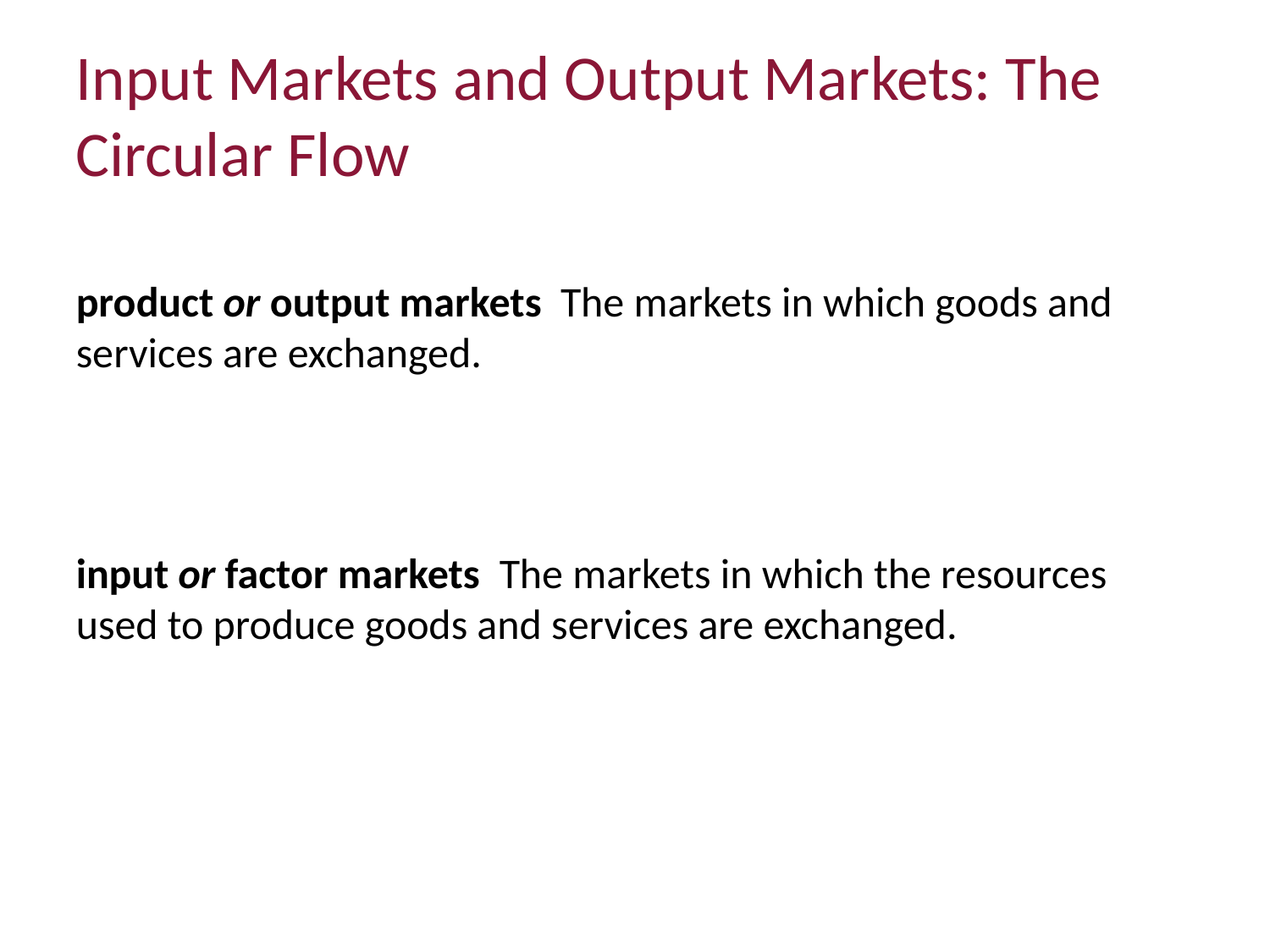

Input Markets and Output Markets: The Circular Flow
product or output markets  The markets in which goods and services are exchanged.
input or factor markets  The markets in which the resources used to produce goods and services are exchanged.